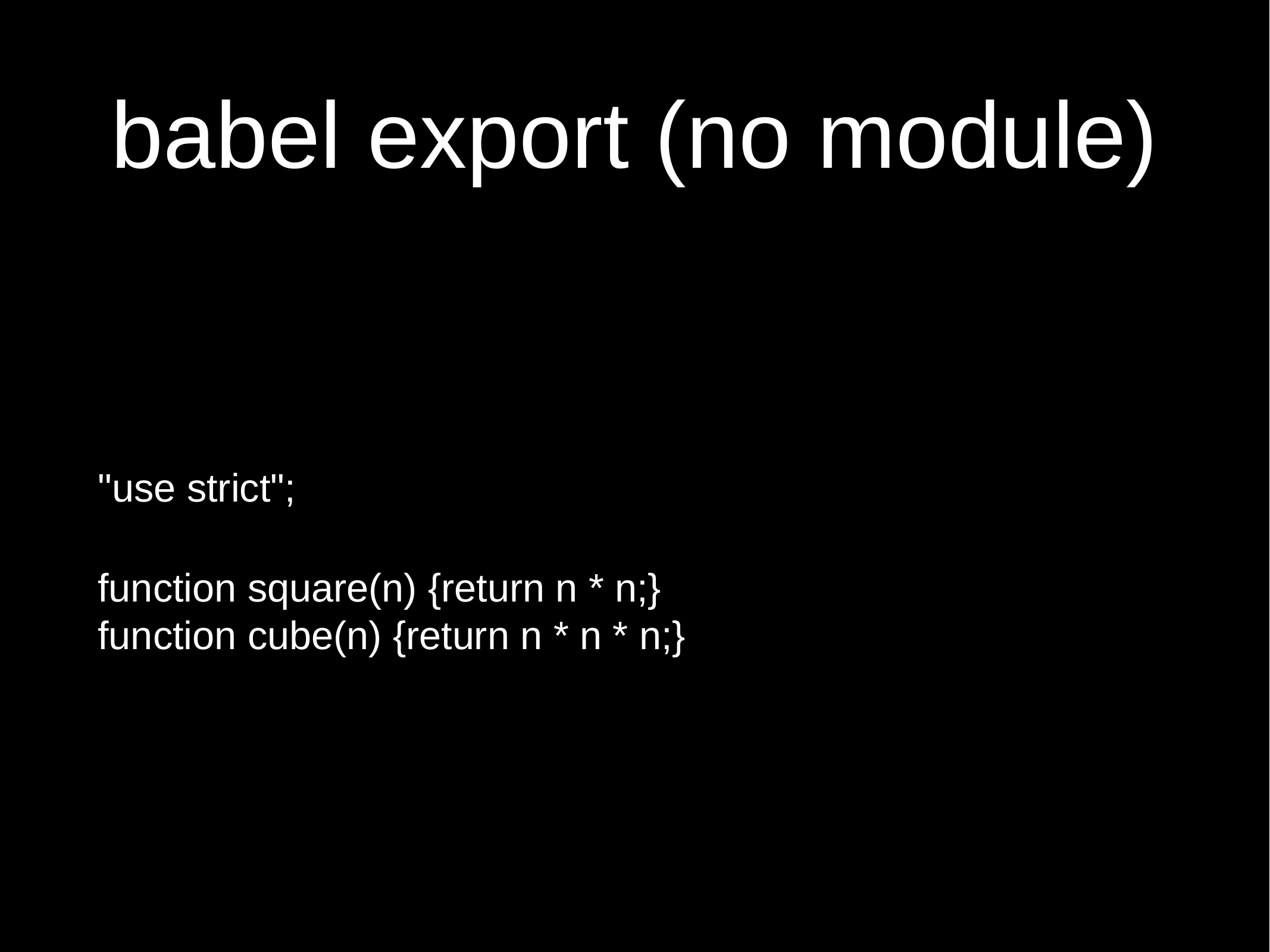

# babel export (no module)
"use strict";
function square(n) {return n * n;}
function cube(n) {return n * n * n;}